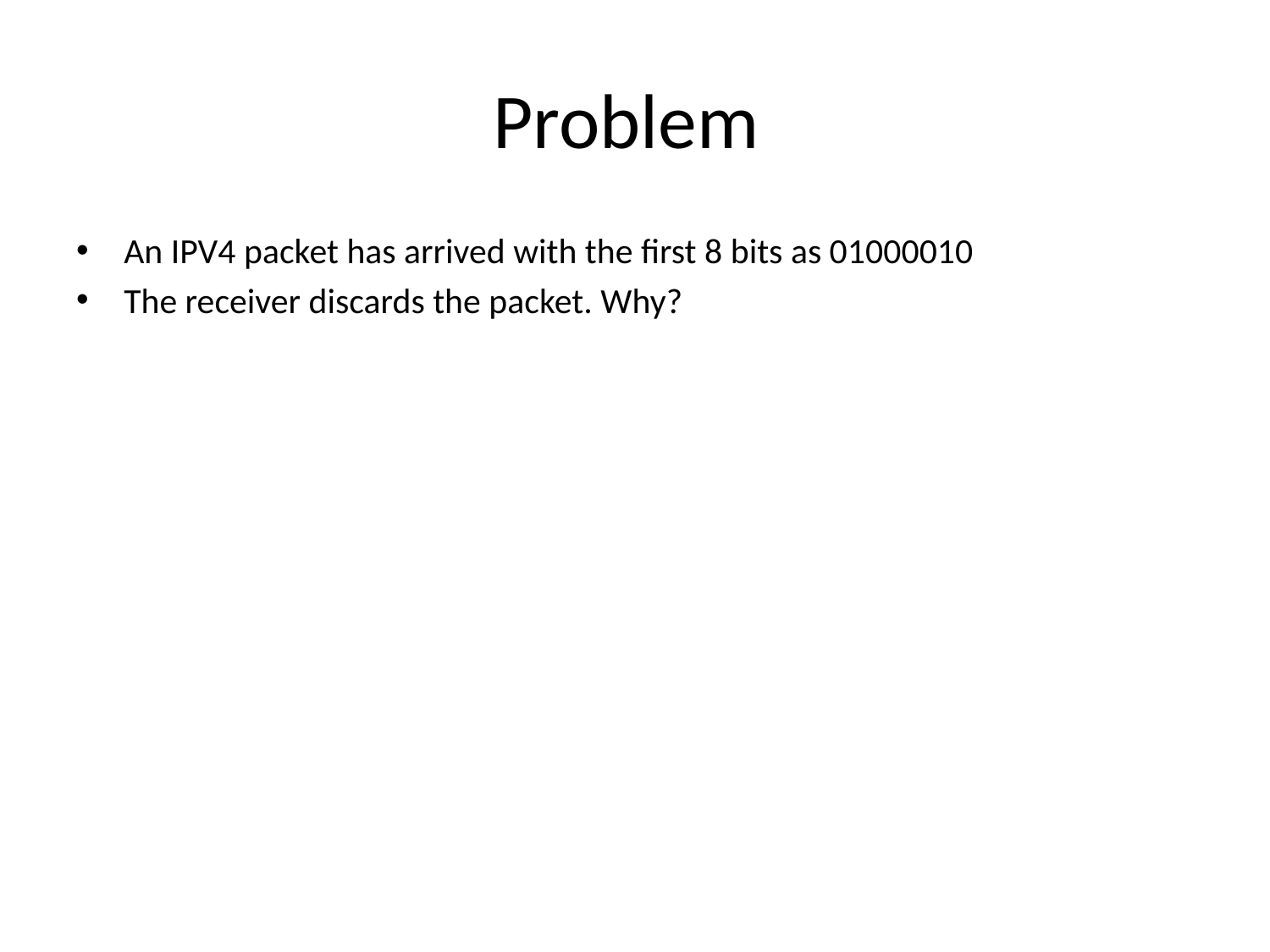

# Problem
An IPV4 packet has arrived with the first 8 bits as 01000010
The receiver discards the packet. Why?